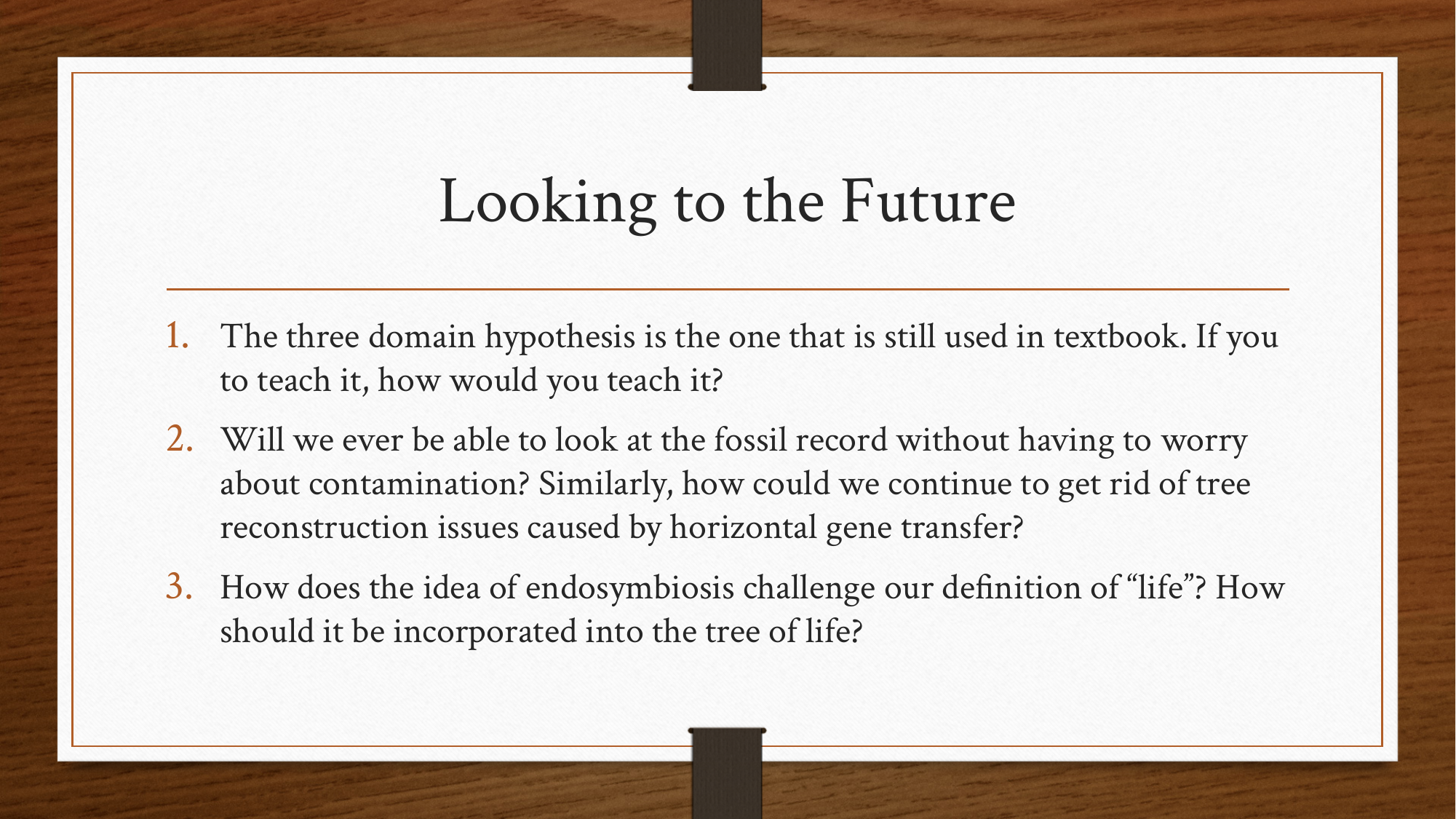

# Looking to the Future
The three domain hypothesis is the one that is still used in textbook. If you to teach it, how would you teach it?
Will we ever be able to look at the fossil record without having to worry about contamination? Similarly, how could we continue to get rid of tree reconstruction issues caused by horizontal gene transfer?
How does the idea of endosymbiosis challenge our definition of “life”? How should it be incorporated into the tree of life?